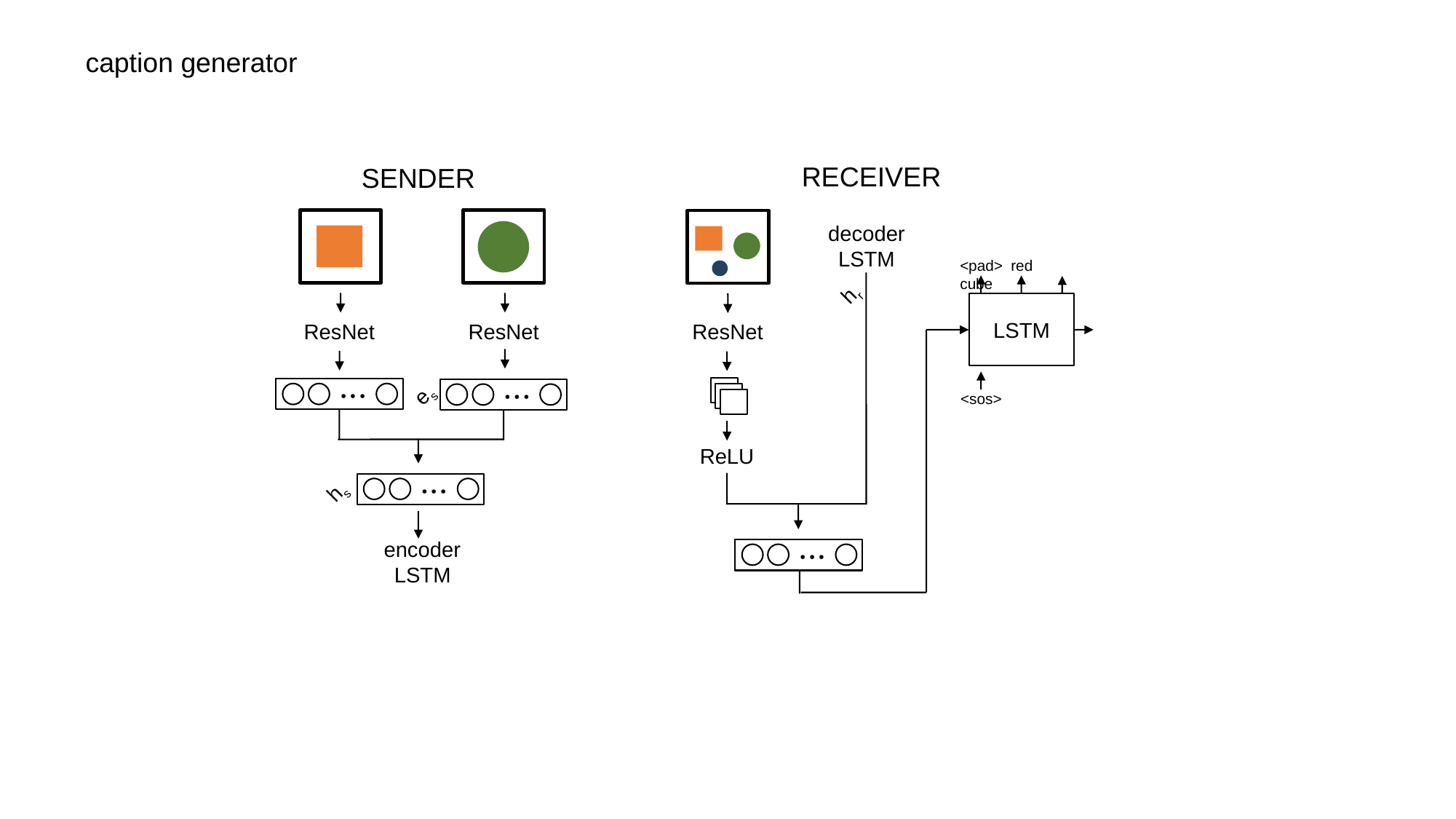

caption generator
RECEIVER
SENDER

decoder LSTM

<pad>  red     cube

hr

LSTM
ResNet
ResNet
ResNet

es

• • •
• • •

<sos>

ReLU

hs

• • •

encoder LSTM

• • •